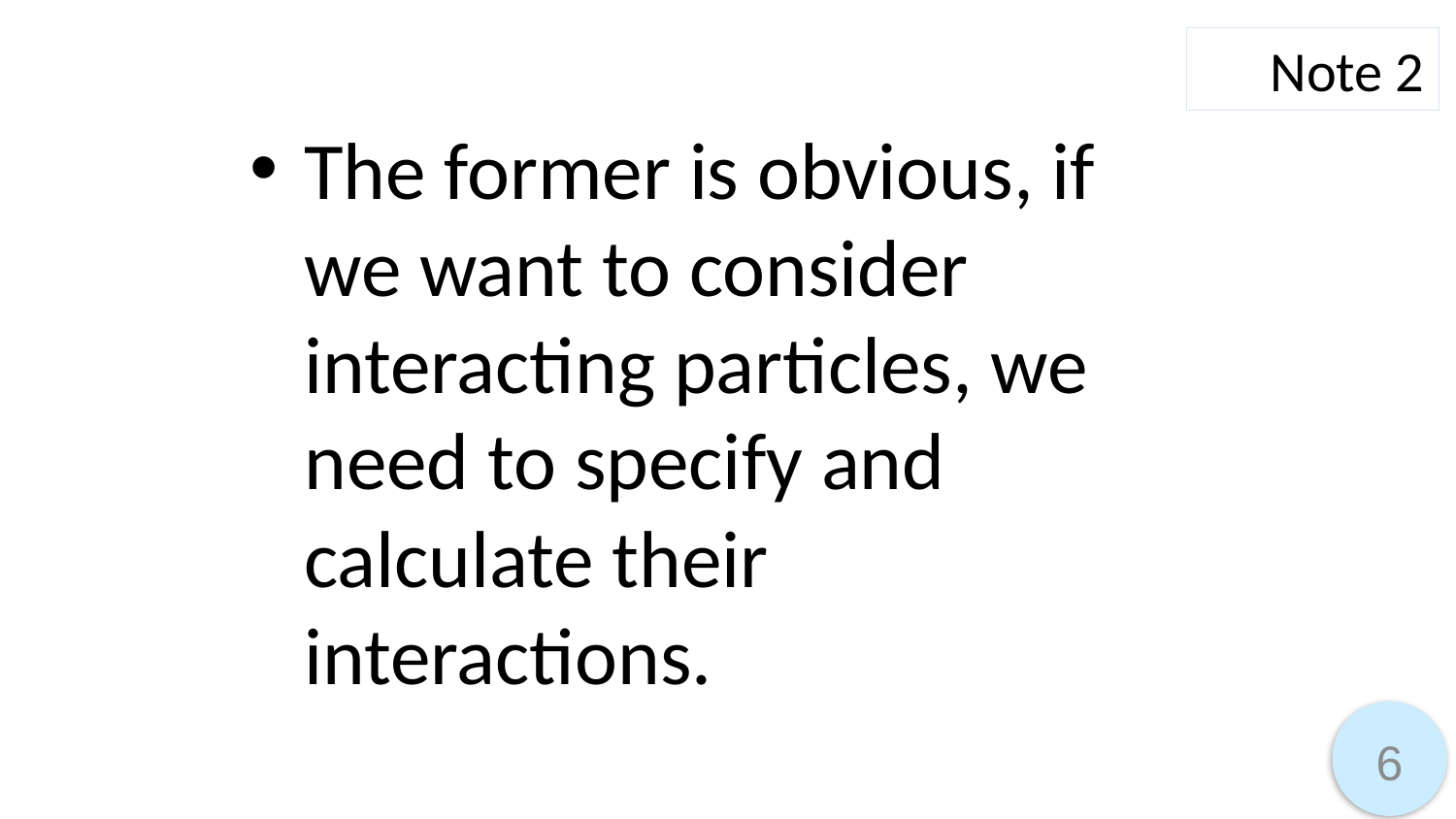

Note 2
The former is obvious, if we want to consider interacting particles, we need to specify and calculate their interactions.
6